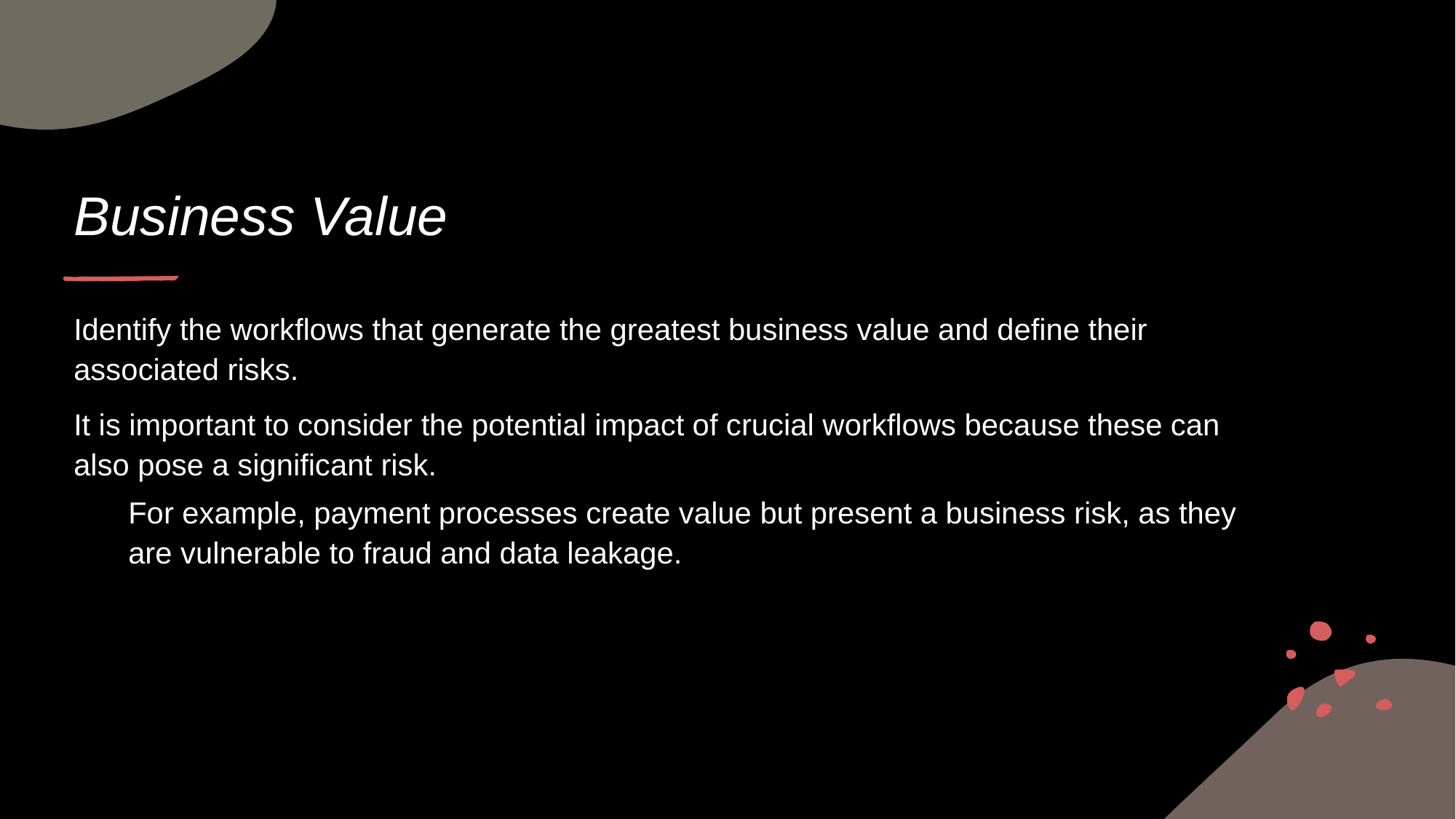

# Business Value
Identify the workflows that generate the greatest business value and define their associated risks.
It is important to consider the potential impact of crucial workflows because these can also pose a significant risk.
For example, payment processes create value but present a business risk, as they are vulnerable to fraud and data leakage.